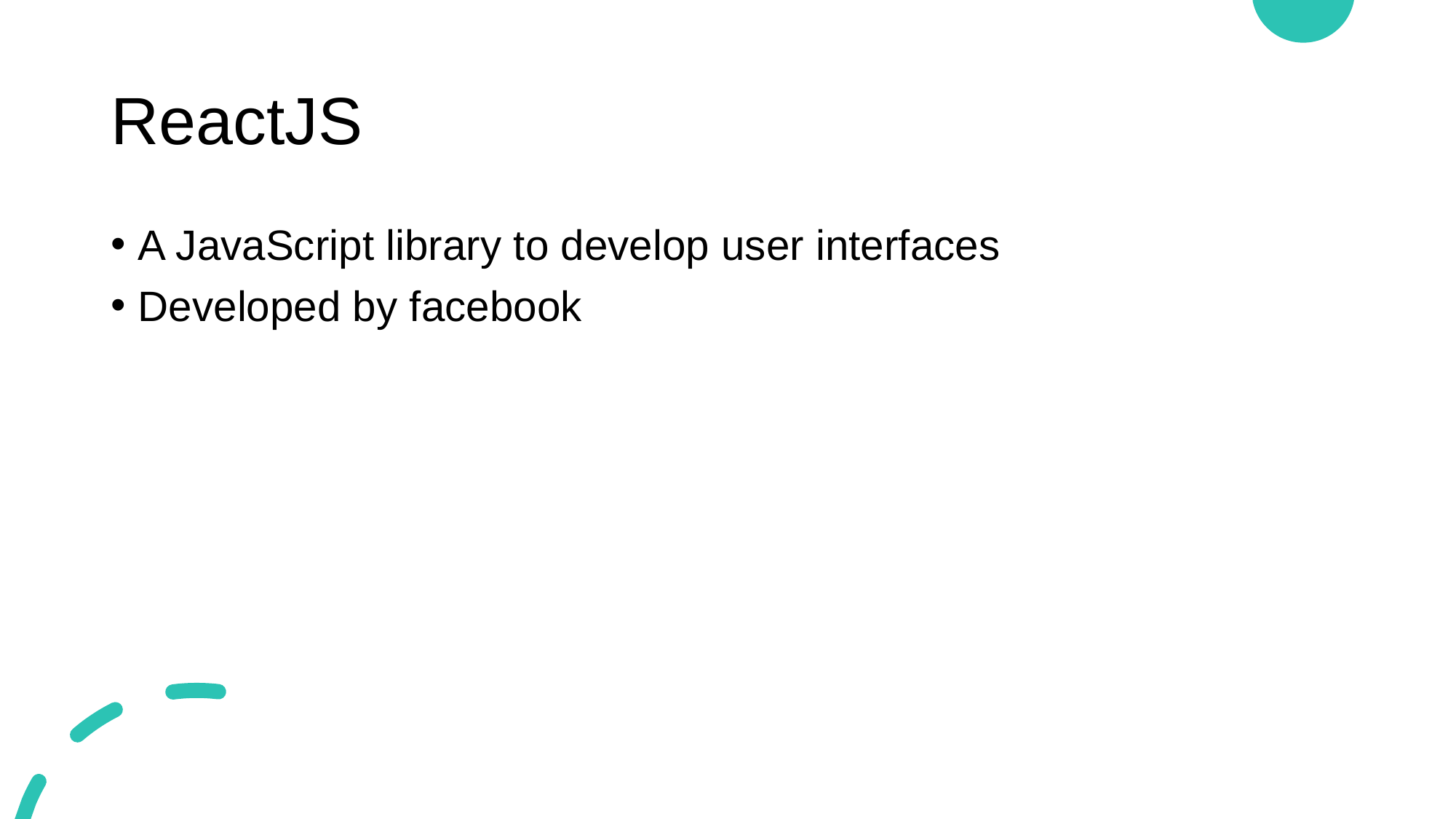

# ReactJS
A JavaScript library to develop user interfaces
Developed by facebook